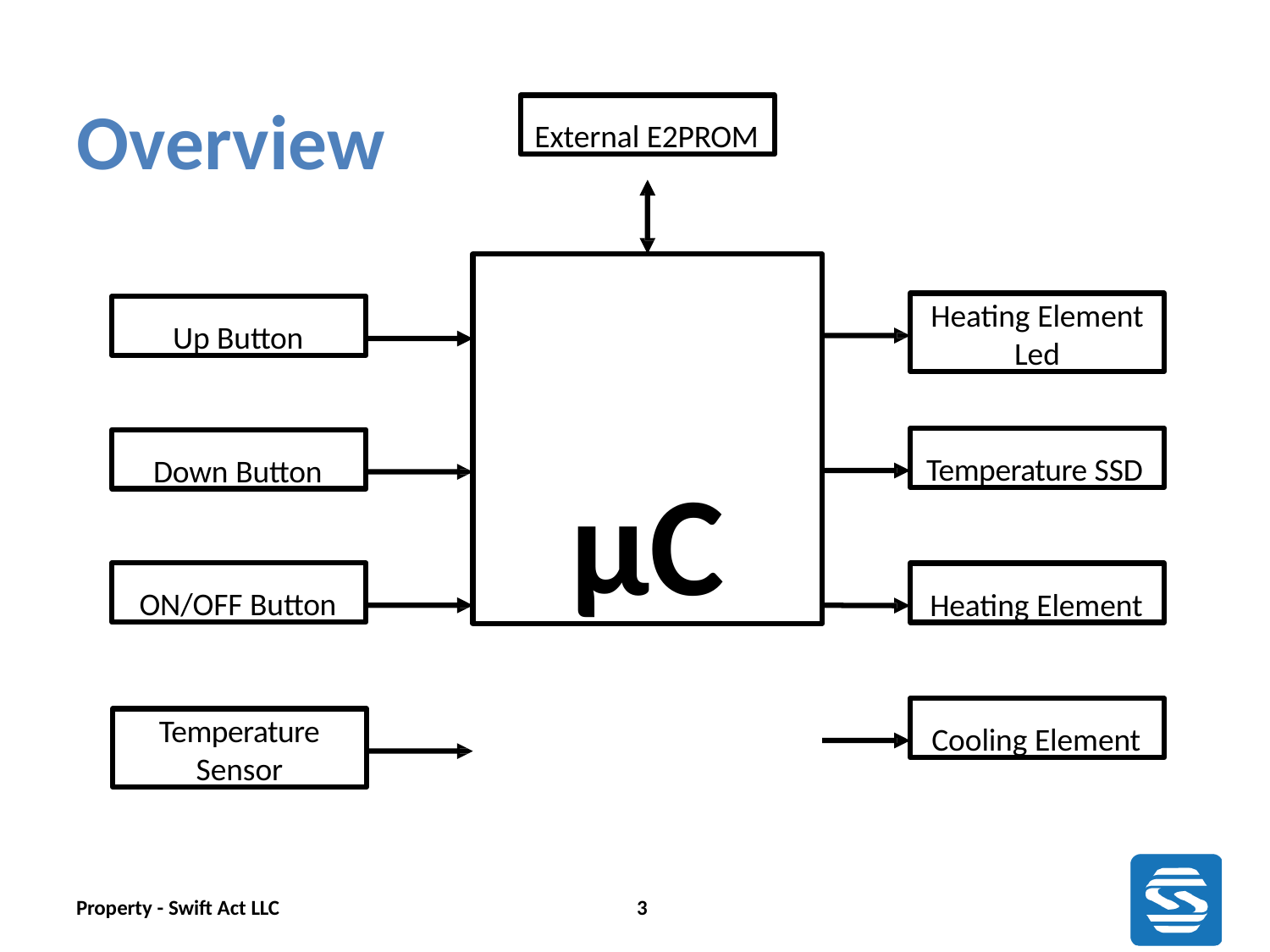

# Overview
External E2PROM

µC
Heating Element
Led
Up Button

Temperature SSD
Down Button

ON/OFF Button
Heating Element

Cooling Element
Temperature
Sensor

Property - Swift Act LLC
3